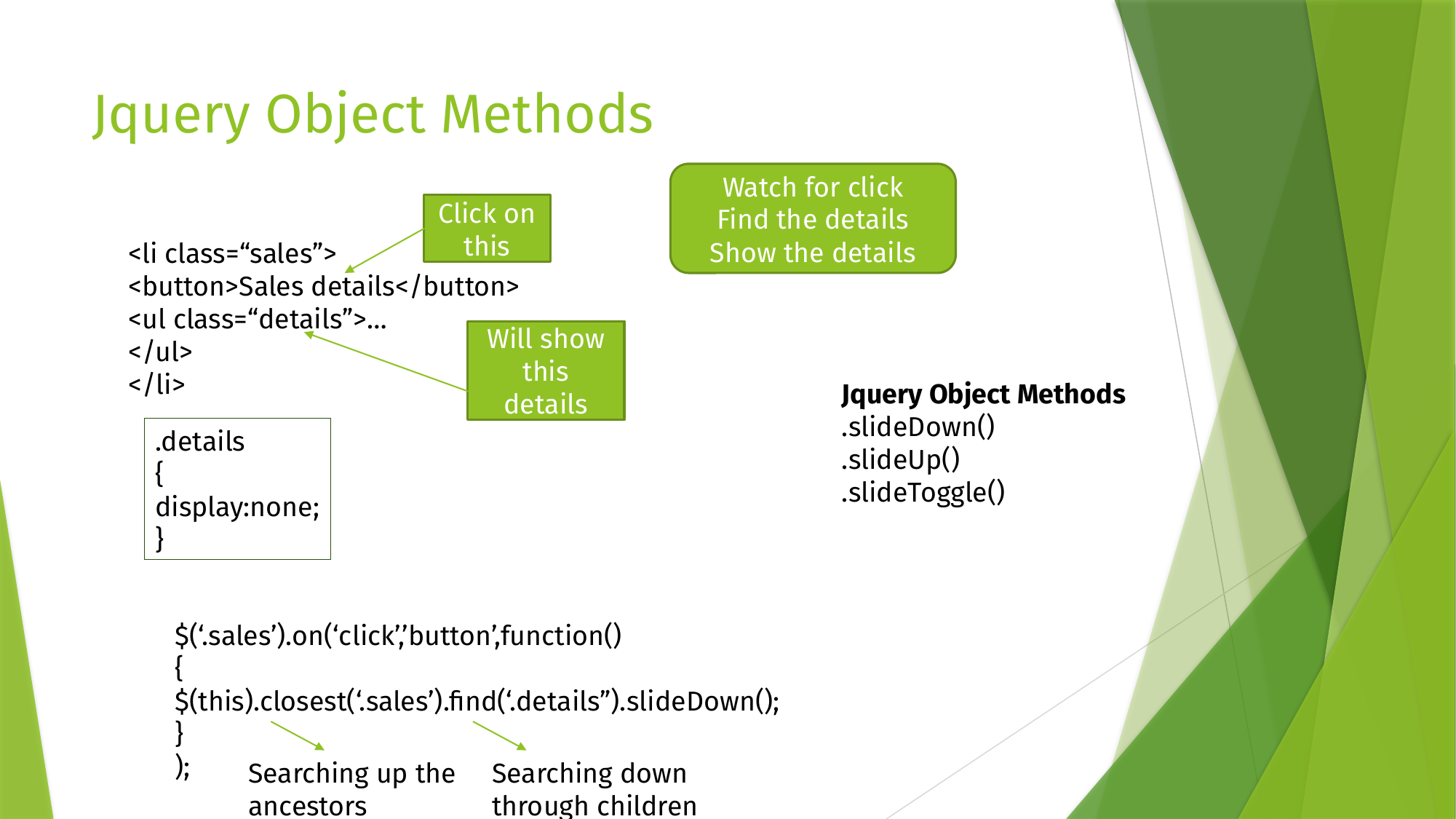

# Jquery Object Methods
Watch for click
Find the details
Show the details
Click on this
<li class=“sales”>
<button>Sales details</button>
<ul class=“details”>…
</ul>
</li>
Will show this details
Jquery Object Methods
.slideDown()
.slideUp()
.slideToggle()

.details
{
display:none;
}
$(‘.sales’).on(‘click’,’button’,function()
{
$(this).closest(‘.sales’).find(‘.details”).slideDown();
}
);
Searching up the ancestors
Searching down through children